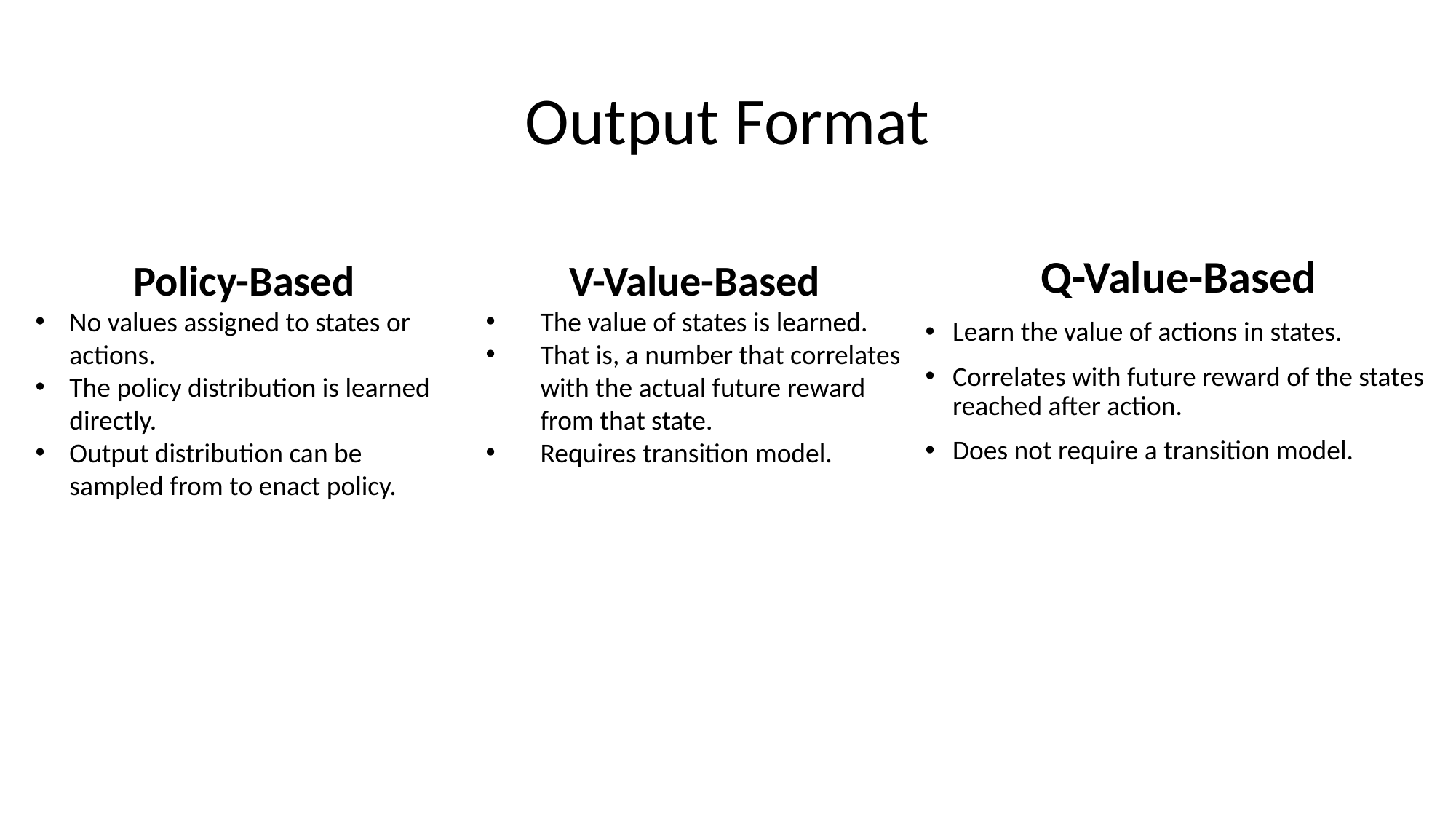

# Output Format
Policy-Based
No values assigned to states or actions.
The policy distribution is learned directly.
Output distribution can be sampled from to enact policy.
V-Value-Based
The value of states is learned.
That is, a number that correlates with the actual future reward from that state.
Requires transition model.
Q-Value-Based
Learn the value of actions in states.
Correlates with future reward of the states reached after action.
Does not require a transition model.